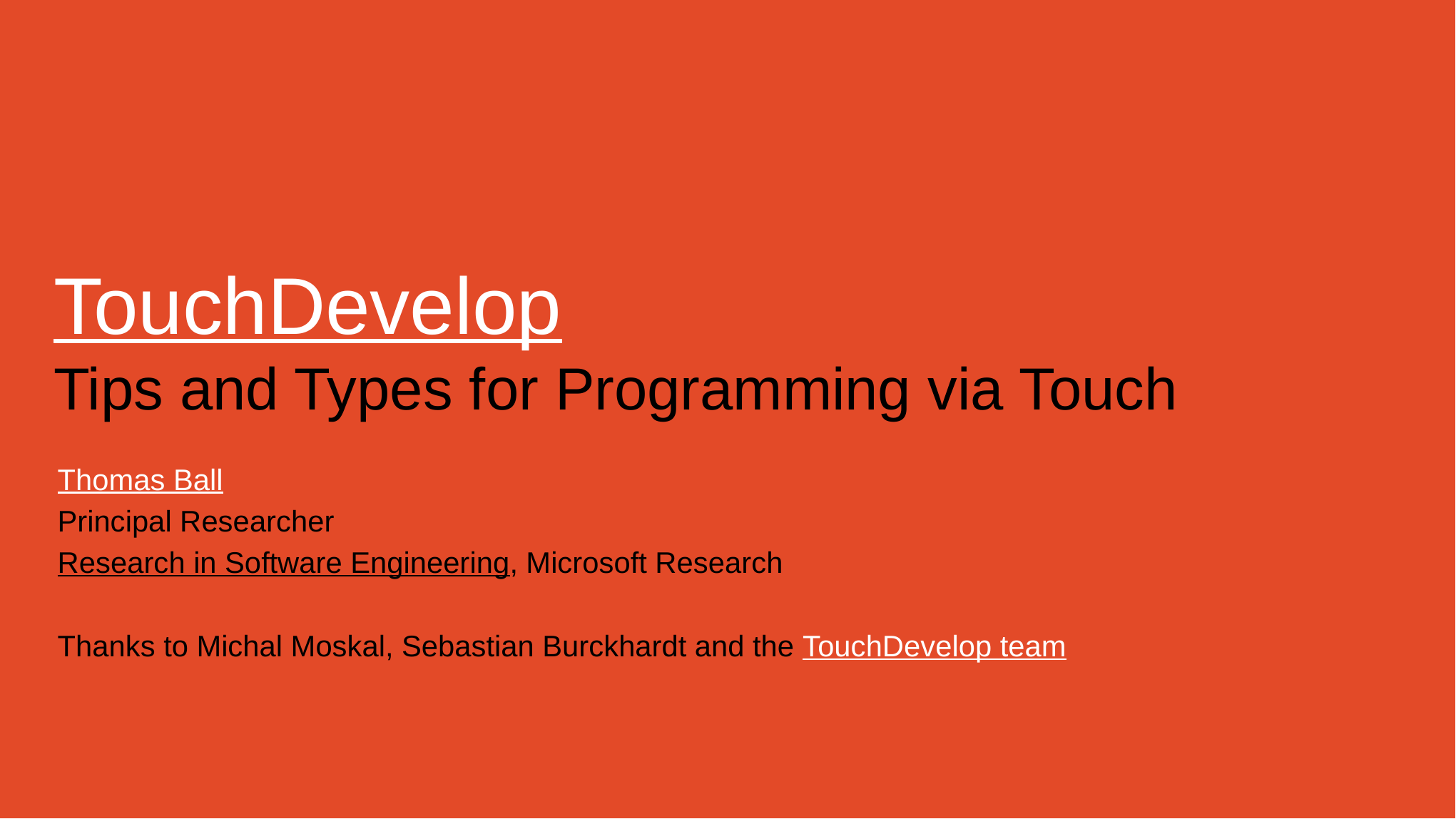

# TouchDevelop Tips and Types for Programming via Touch
Thomas Ball
Principal Researcher
Research in Software Engineering, Microsoft Research

Thanks to Michal Moskal, Sebastian Burckhardt and the TouchDevelop team